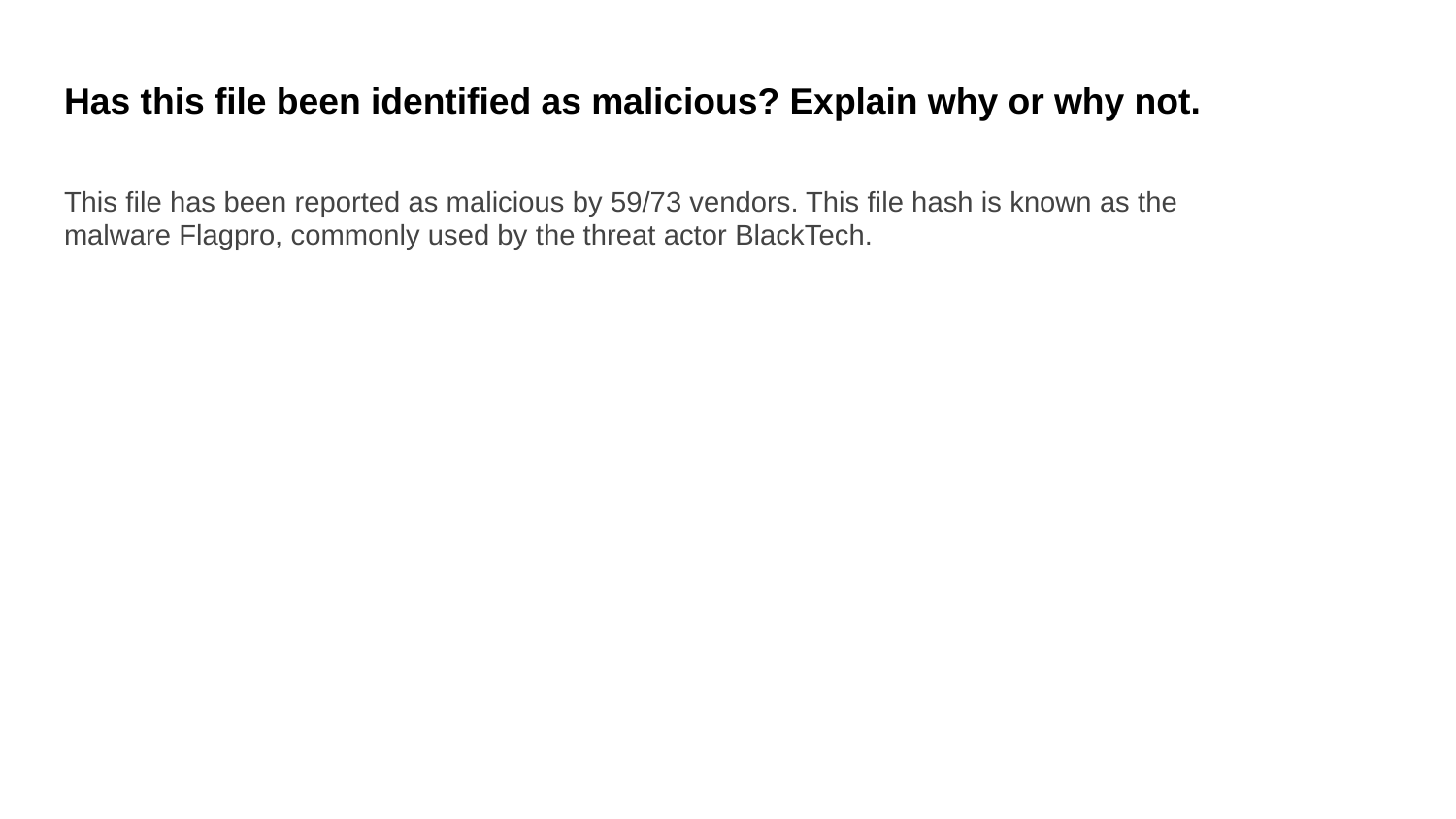

Has this file been identified as malicious? Explain why or why not.

This file has been reported as malicious by 59/73 vendors. This file hash is known as the malware Flagpro, commonly used by the threat actor BlackTech.